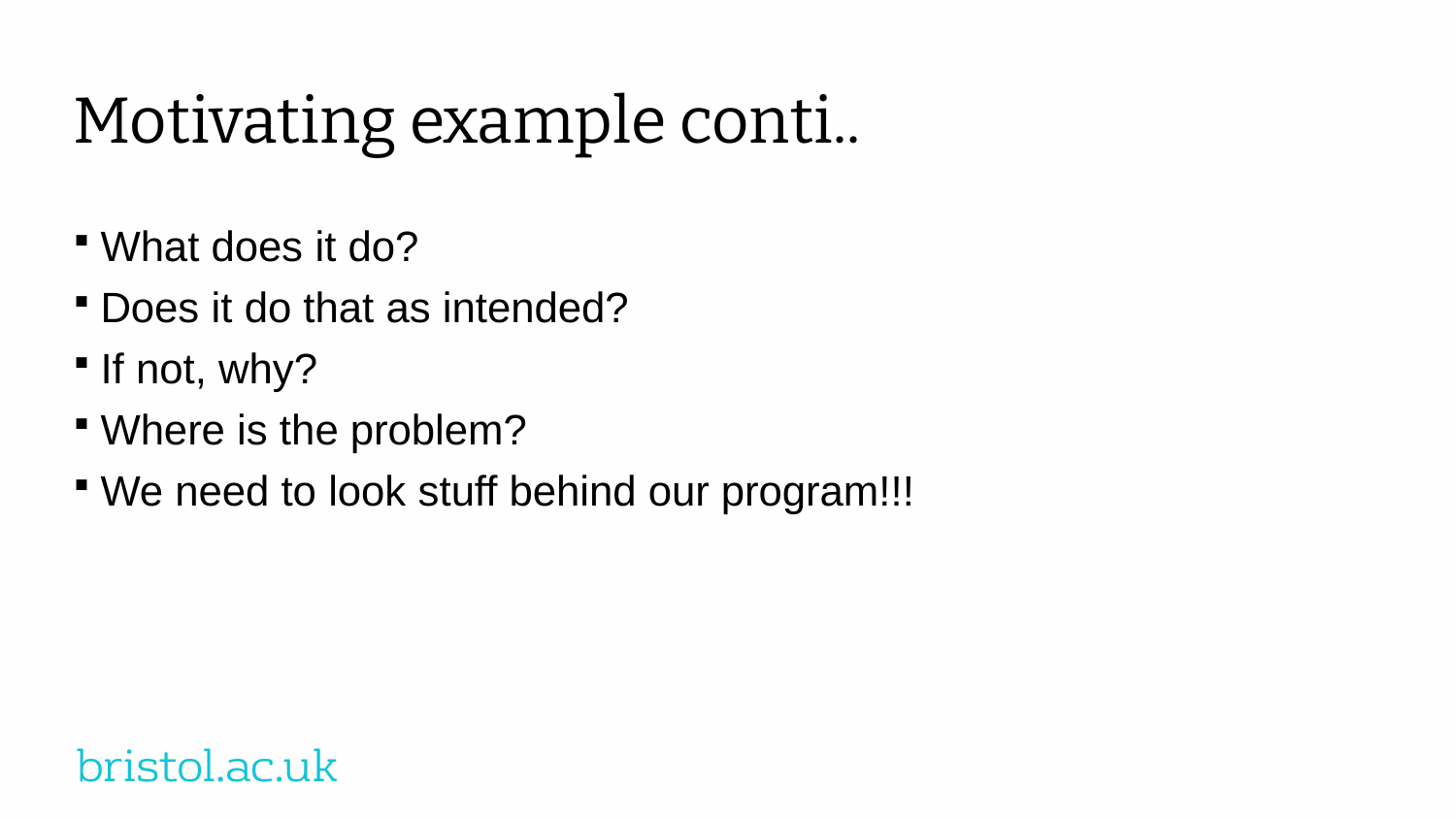

Motivating example conti..
What does it do?
Does it do that as intended?
If not, why?
Where is the problem?
We need to look stuff behind our program!!!